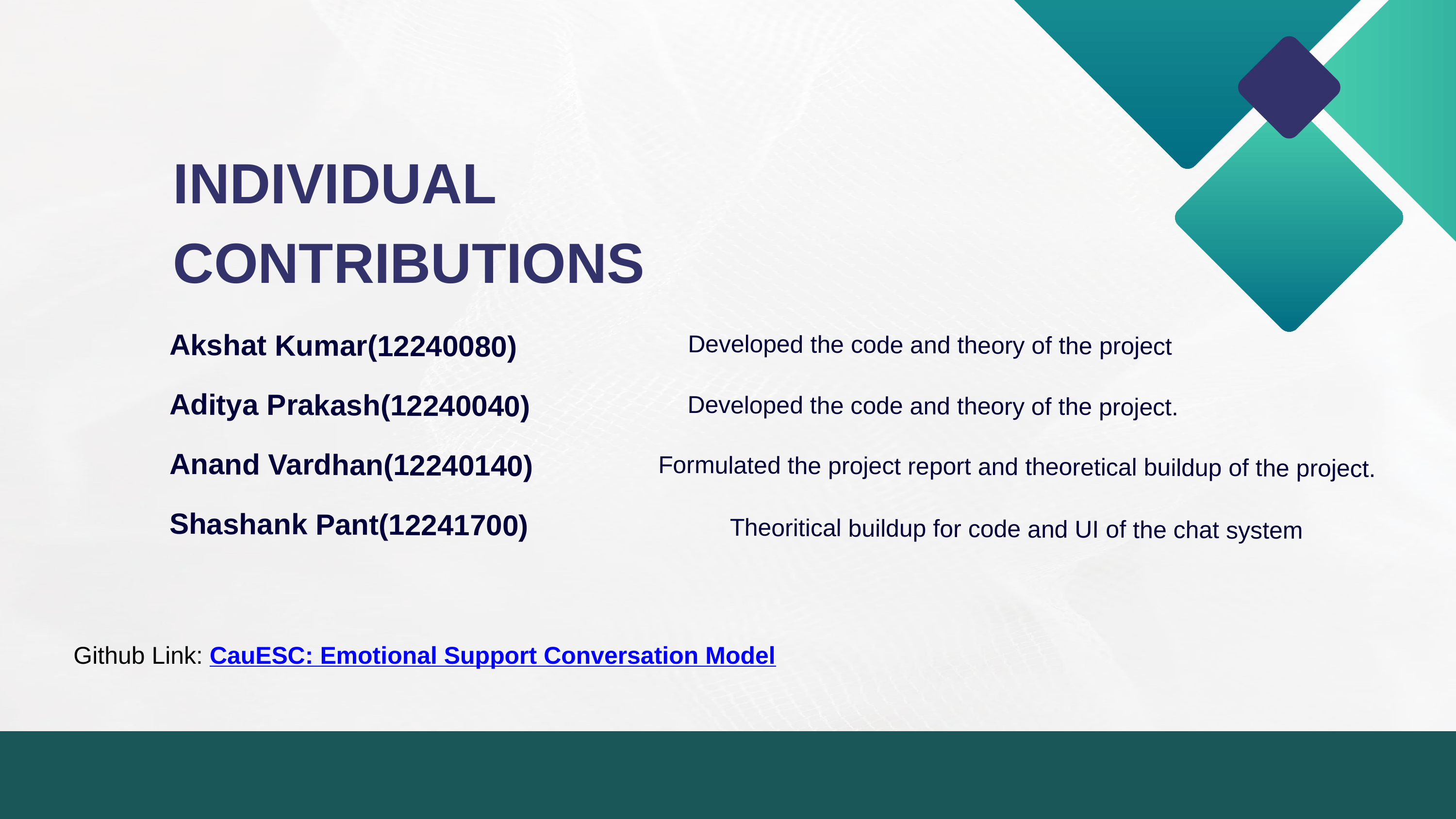

INDIVIDUAL CONTRIBUTIONS
Akshat Kumar(12240080)
Developed the code and theory of the project
Aditya Prakash(12240040)
Developed the code and theory of the project.

Anand Vardhan(12240140)
Formulated the project report and theoretical buildup of the project.

Shashank Pant(12241700)
Theoritical buildup for code and UI of the chat system
Github Link: CauESC: Emotional Support Conversation Model